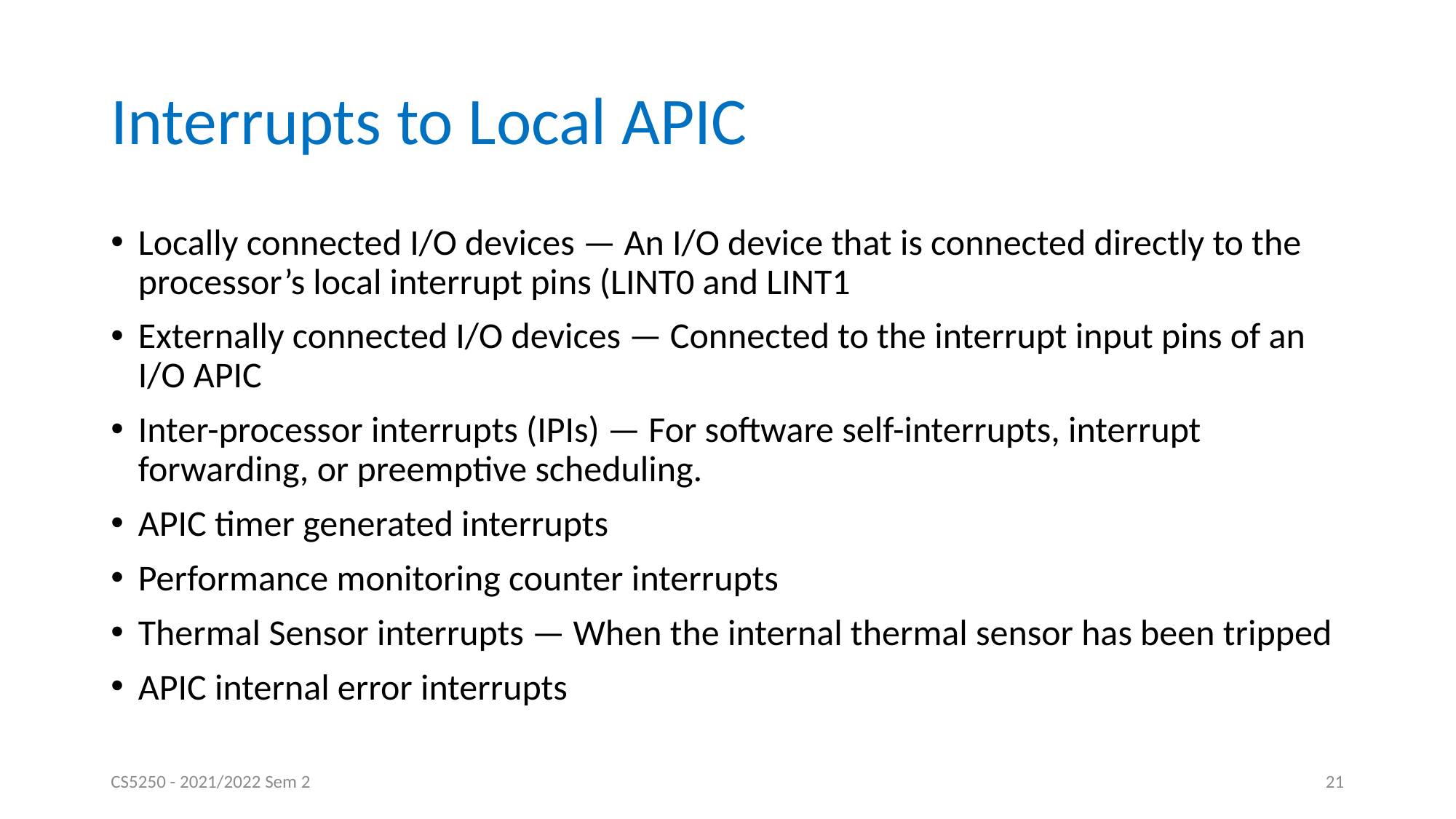

# Interrupts to Local APIC
Locally connected I/O devices — An I/O device that is connected directly to the processor’s local interrupt pins (LINT0 and LINT1
Externally connected I/O devices — Connected to the interrupt input pins of an I/O APIC
Inter-processor interrupts (IPIs) — For software self-interrupts, interrupt forwarding, or preemptive scheduling.
APIC timer generated interrupts
Performance monitoring counter interrupts
Thermal Sensor interrupts — When the internal thermal sensor has been tripped
APIC internal error interrupts
CS5250 - 2021/2022 Sem 2
21